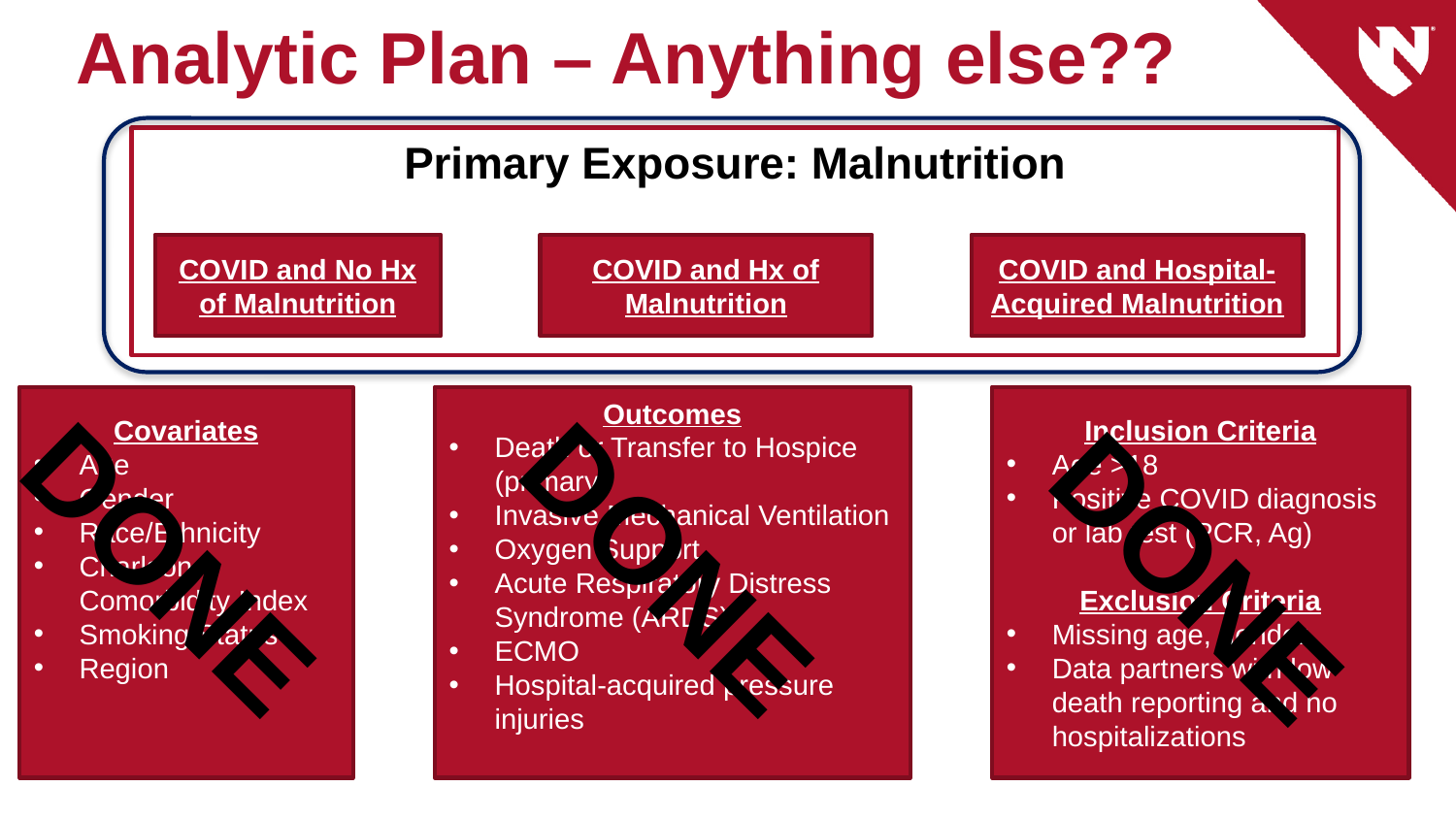

# Analytic Plan – Anything else??

Primary Exposure: Malnutrition

COVID and No Hx of Malnutrition
COVID and Hx of Malnutrition
COVID and Hospital-Acquired Malnutrition
Covariates
Age
Gender
Race/Ethnicity
Charlson Comorbidity Index
Smoking Status
Region

Outcomes
Death or Transfer to Hospice (primary)
Invasive Mechanical Ventilation
Oxygen Support
Acute Respiratory Distress Syndrome (ARDS)
ECMO
Hospital-acquired pressure injuries

Inclusion Criteria
Age >18
Positive COVID diagnosis or lab test (PCR, Ag)

Exclusion Criteria
Missing age, gender
Data partners with low death reporting and no hospitalizations
DONE
DONE
DONE